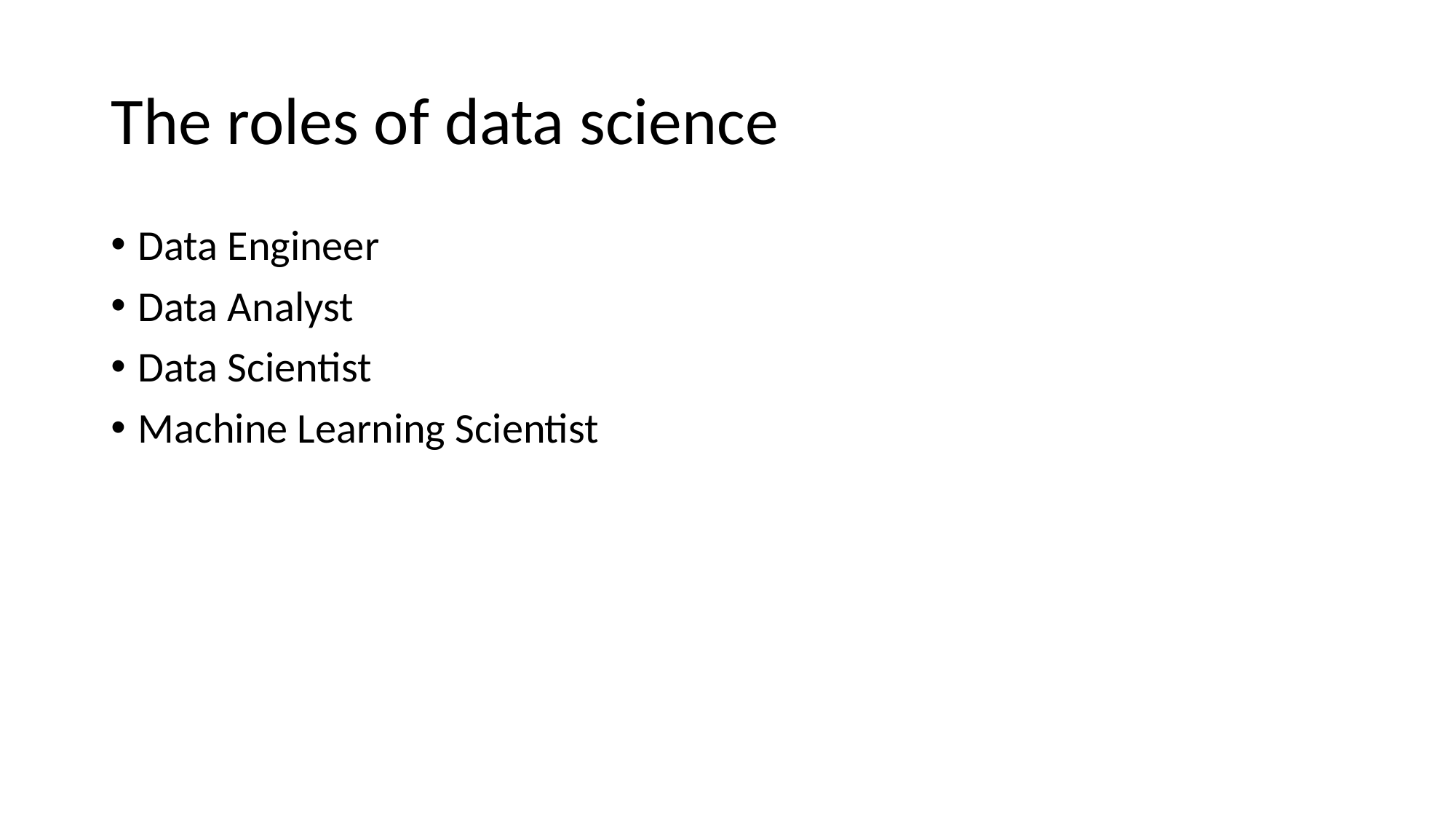

# The roles of data science
Data Engineer
Data Analyst
Data Scientist
Machine Learning Scientist